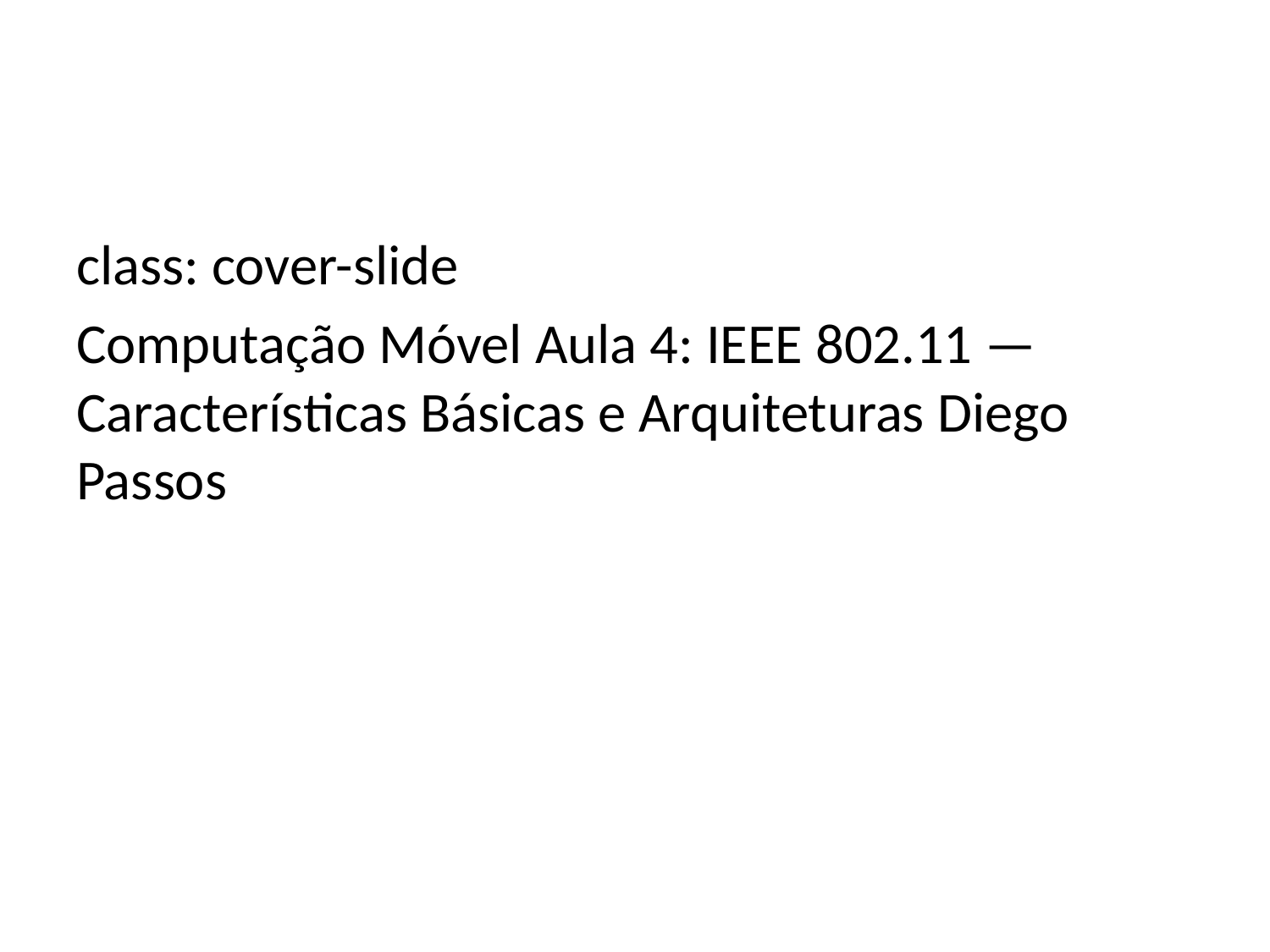

class: cover-slide
Computação Móvel Aula 4: IEEE 802.11 — Características Básicas e Arquiteturas Diego Passos